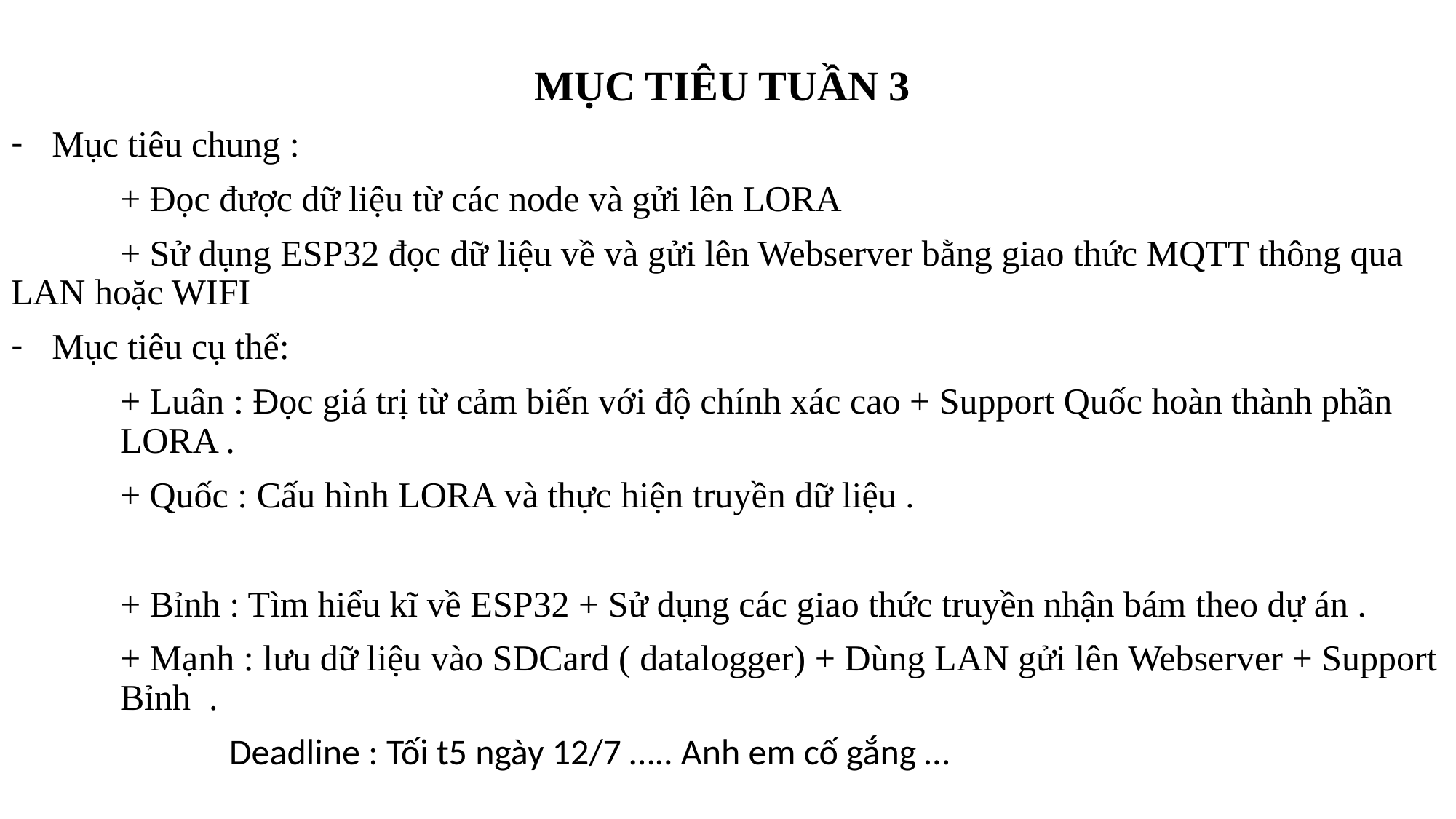

MỤC TIÊU TUẦN 3
Mục tiêu chung :
	+ Đọc được dữ liệu từ các node và gửi lên LORA
	+ Sử dụng ESP32 đọc dữ liệu về và gửi lên Webserver bằng giao thức MQTT thông qua LAN hoặc WIFI
Mục tiêu cụ thể:
	+ Luân : Đọc giá trị từ cảm biến với độ chính xác cao + Support Quốc hoàn thành phần 		LORA .
	+ Quốc : Cấu hình LORA và thực hiện truyền dữ liệu .

	+ Bỉnh : Tìm hiểu kĩ về ESP32 + Sử dụng các giao thức truyền nhận bám theo dự án .
	+ Mạnh : lưu dữ liệu vào SDCard ( datalogger) + Dùng LAN gửi lên Webserver + Support 	Bỉnh  .
		Deadline : Tối t5 ngày 12/7 ….. Anh em cố gắng …